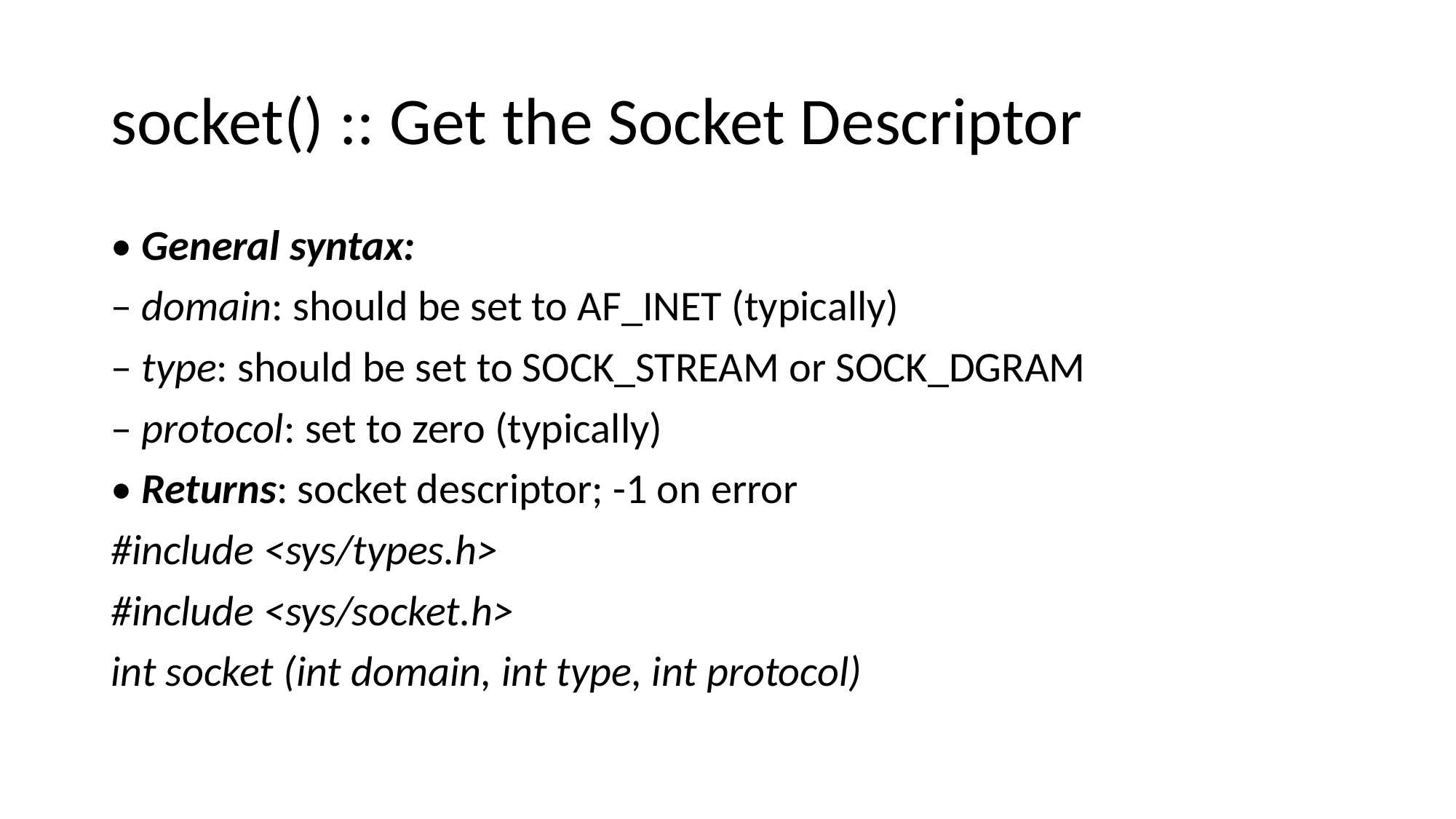

# socket() :: Get the Socket Descriptor
• General syntax:
– domain: should be set to AF_INET (typically)
– type: should be set to SOCK_STREAM or SOCK_DGRAM
– protocol: set to zero (typically)
• Returns: socket descriptor; -1 on error
#include <sys/types.h>
#include <sys/socket.h>
int socket (int domain, int type, int protocol)